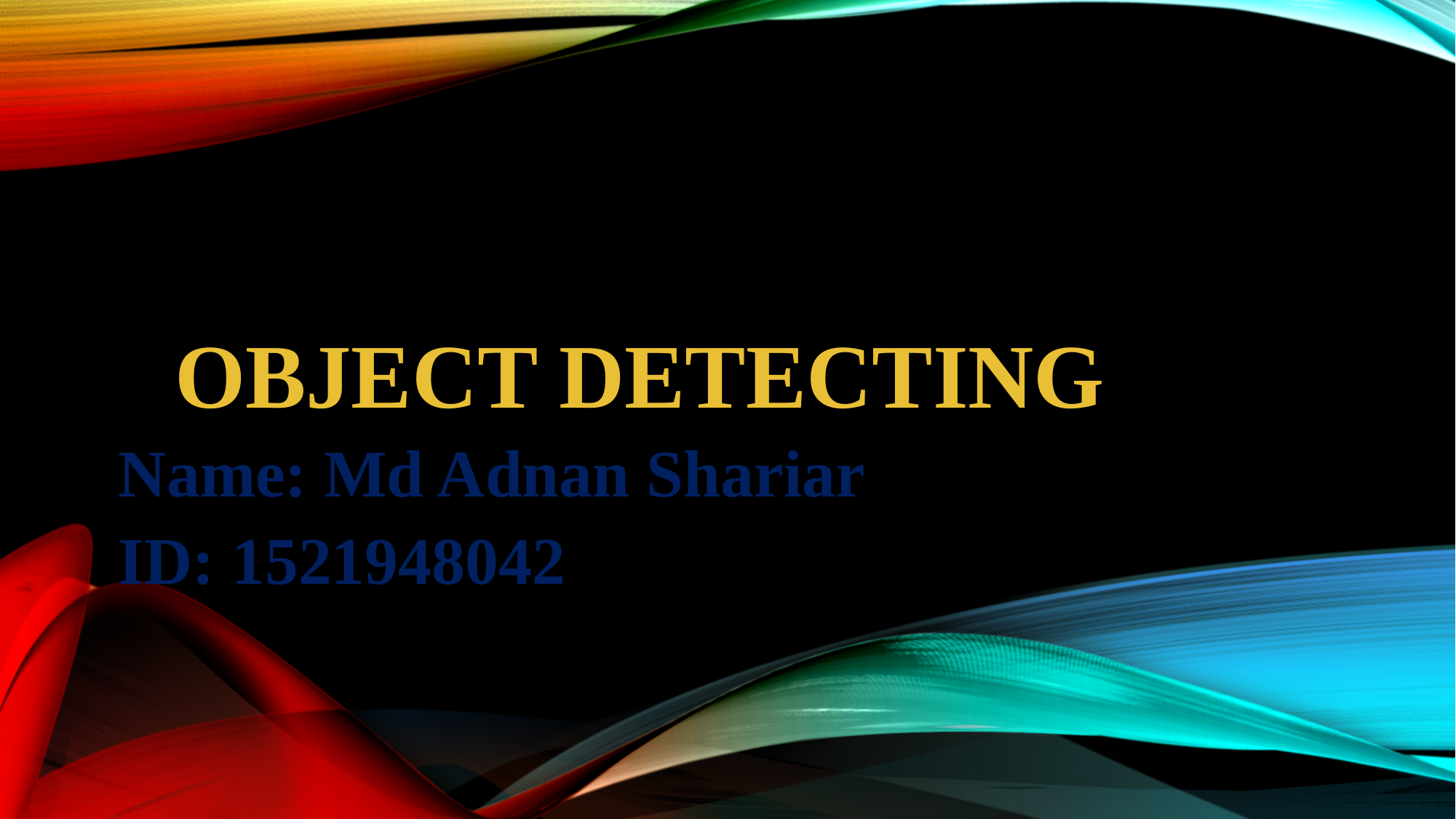

# Object Detecting
Name: Md Adnan Shariar
ID: 1521948042